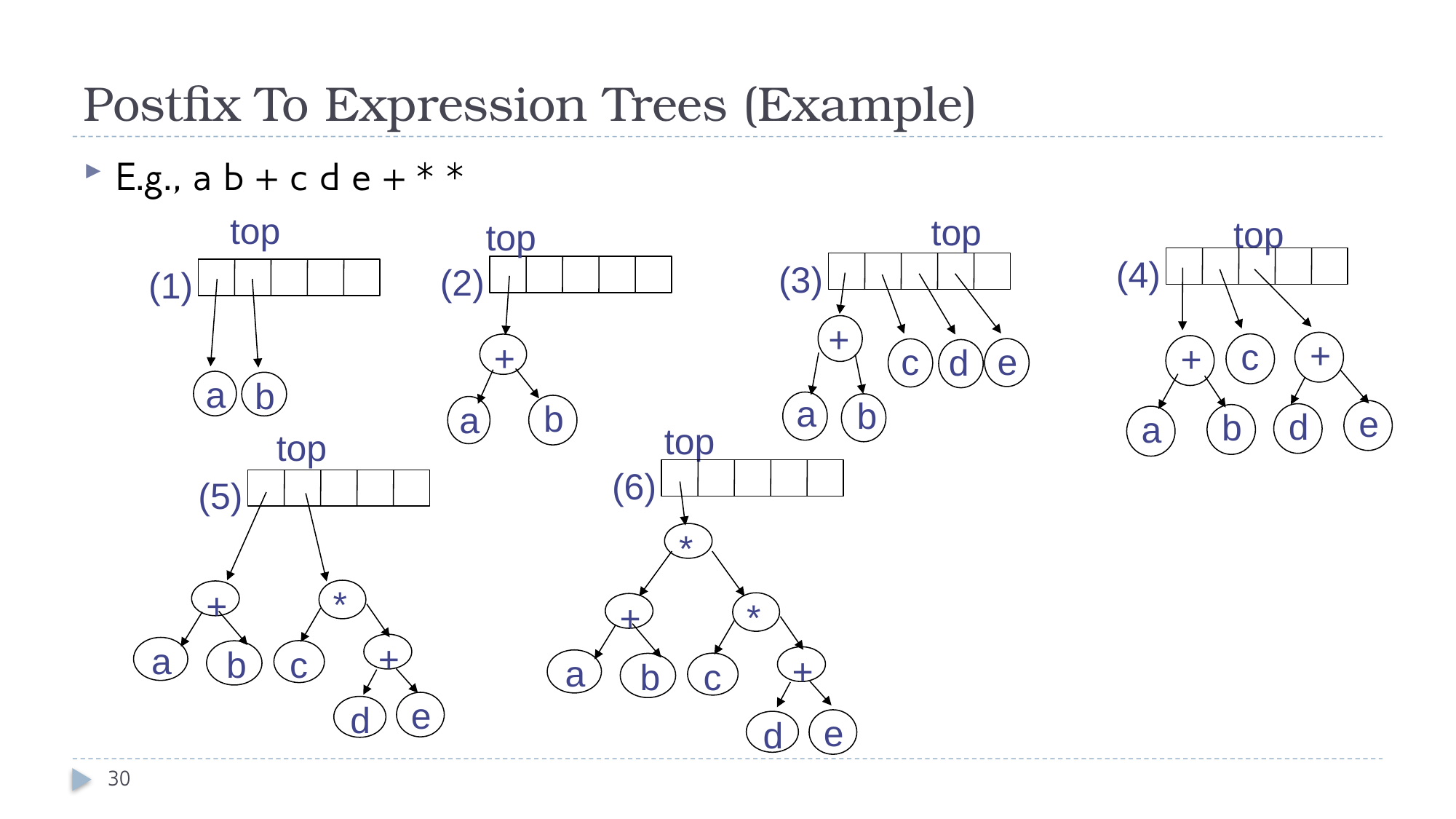

# Postfix To Expression Trees (Example)
E.g., a b + c d e + * *

top
(1)

a

b

top
(3)

+

e

c

d

a

b

top
(4)

+

c

+

e

d

b

a

top
(2)

+

b

a

top
top
(5)

*

+

+

a

b

c

e

d

(6)

*

*

+

+

a

b

c

e

d

30